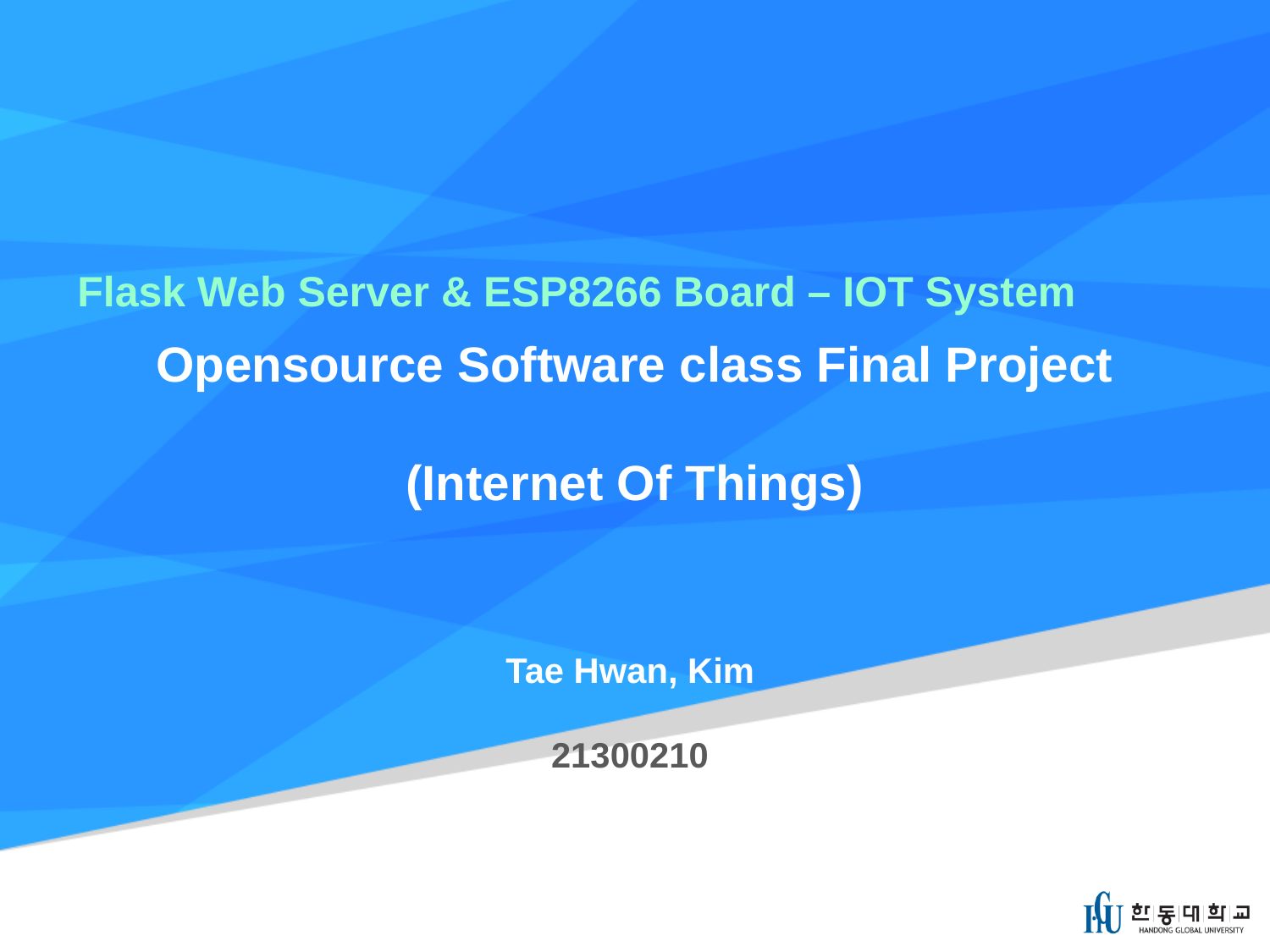

Flask Web Server & ESP8266 Board – IOT System
# Opensource Software class Final Project (Internet Of Things)
Tae Hwan, Kim

21300210